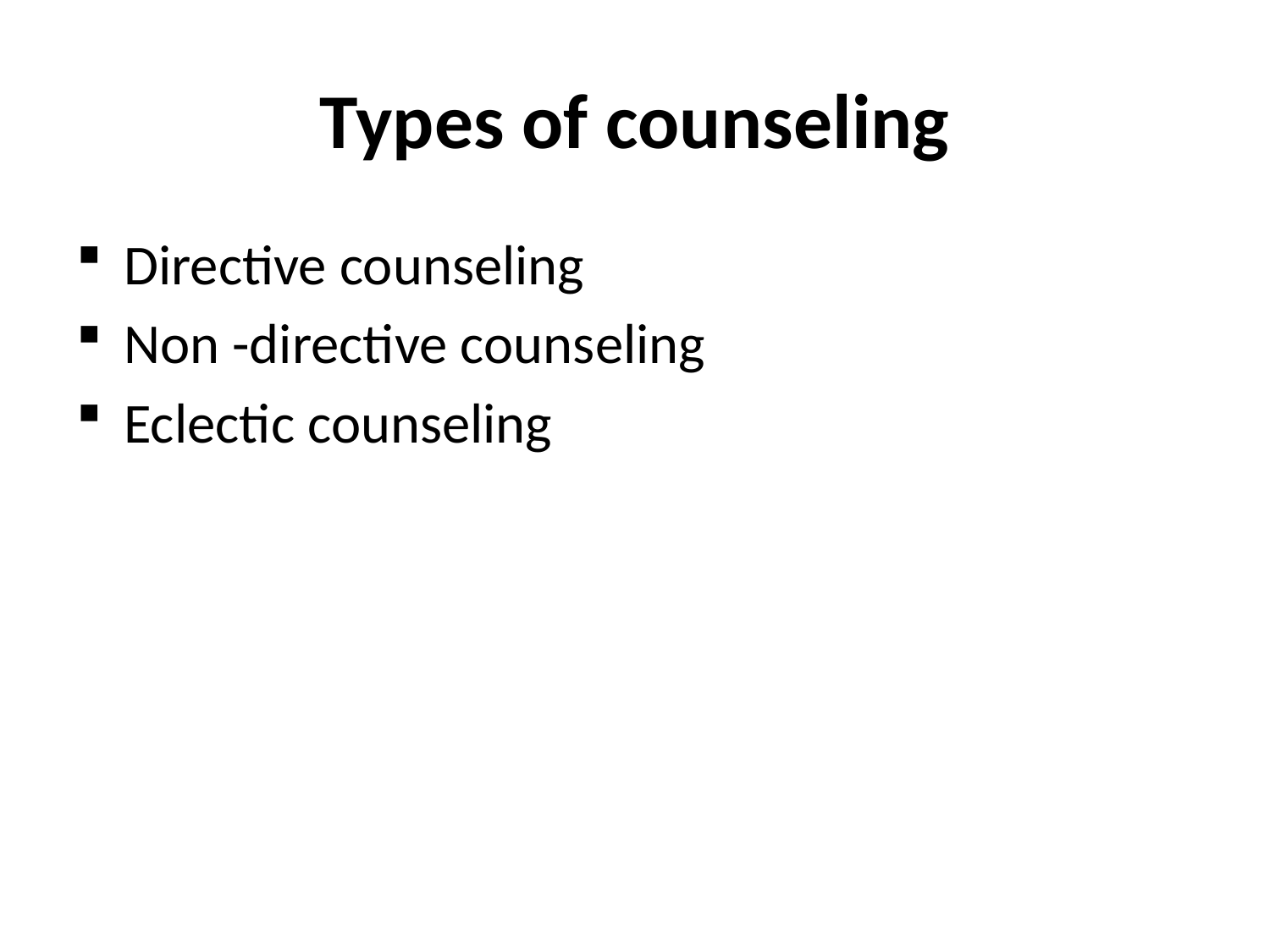

# Types of counseling
Directive counseling
Non -directive counseling
Eclectic counseling